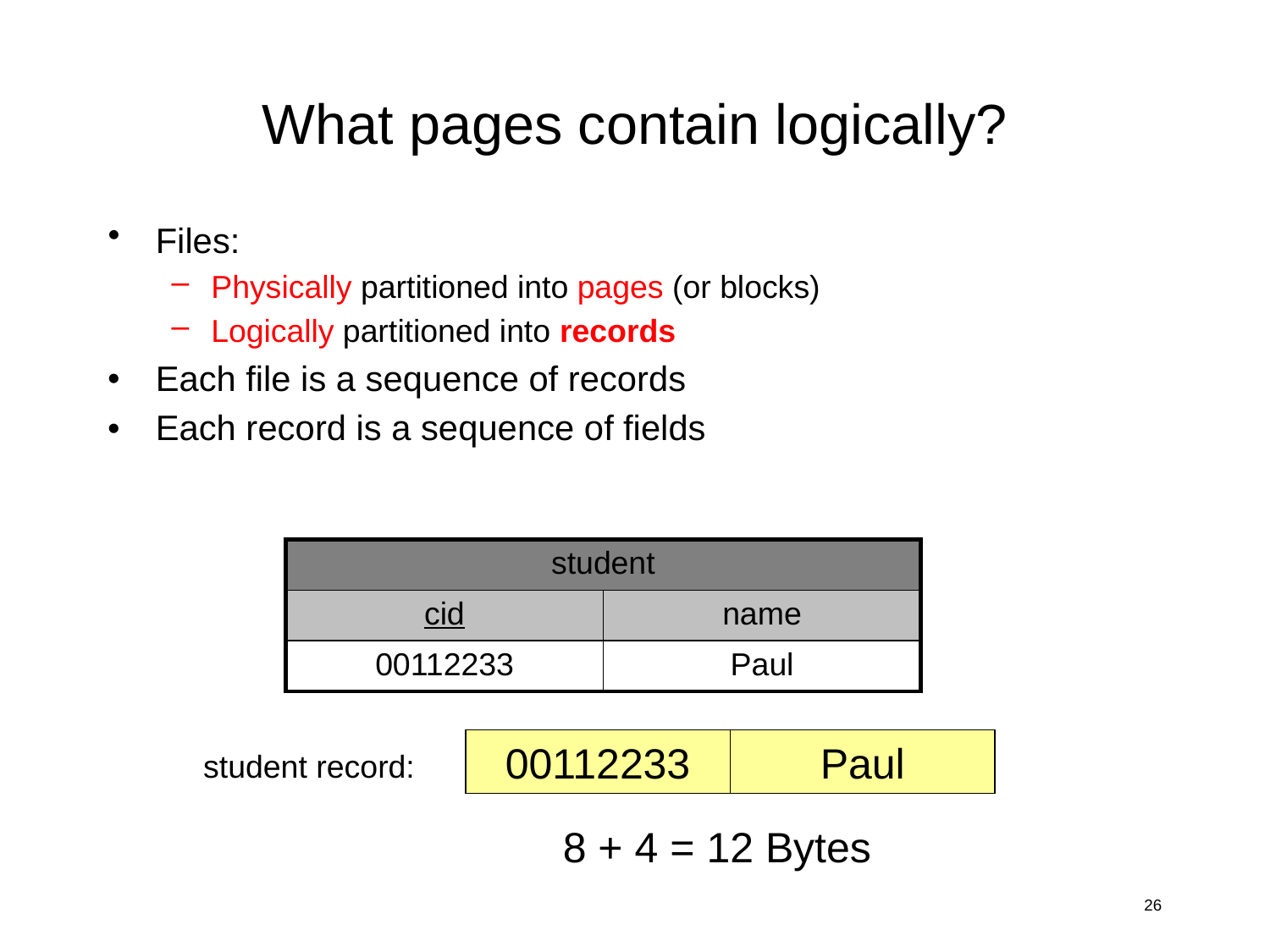

# What pages contain logically?
Files:
Physically partitioned into pages (or blocks)
Logically partitioned into records
Each file is a sequence of records
Each record is a sequence of fields
| student |  |
| --- | --- |
| cid | name |
| 00112233 | Paul |
00112233
Paul
student record:
8 + 4 = 12 Bytes
26